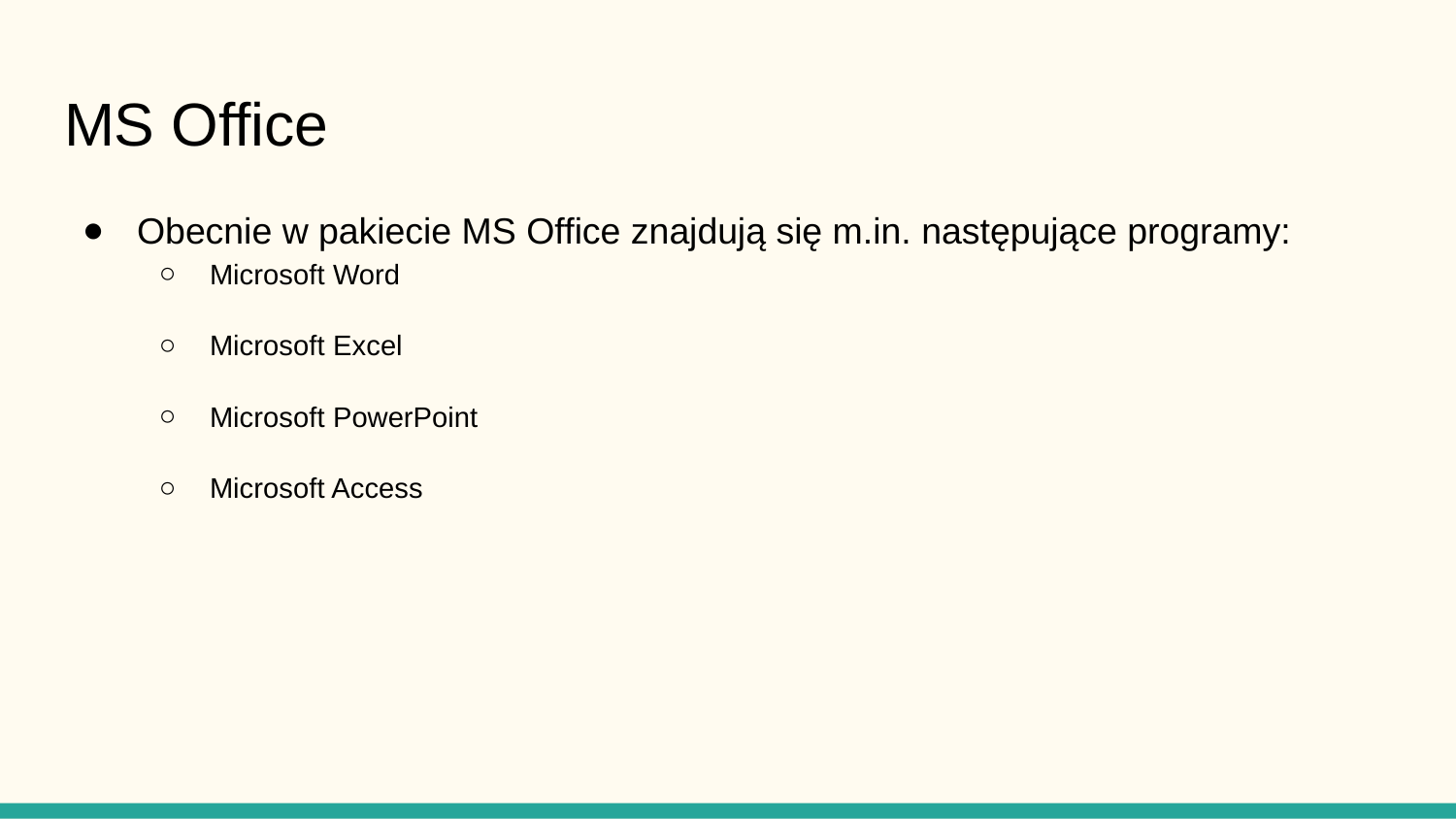

# MS Office
Obecnie w pakiecie MS Office znajdują się m.in. następujące programy:
Microsoft Word
Microsoft Excel
Microsoft PowerPoint
Microsoft Access